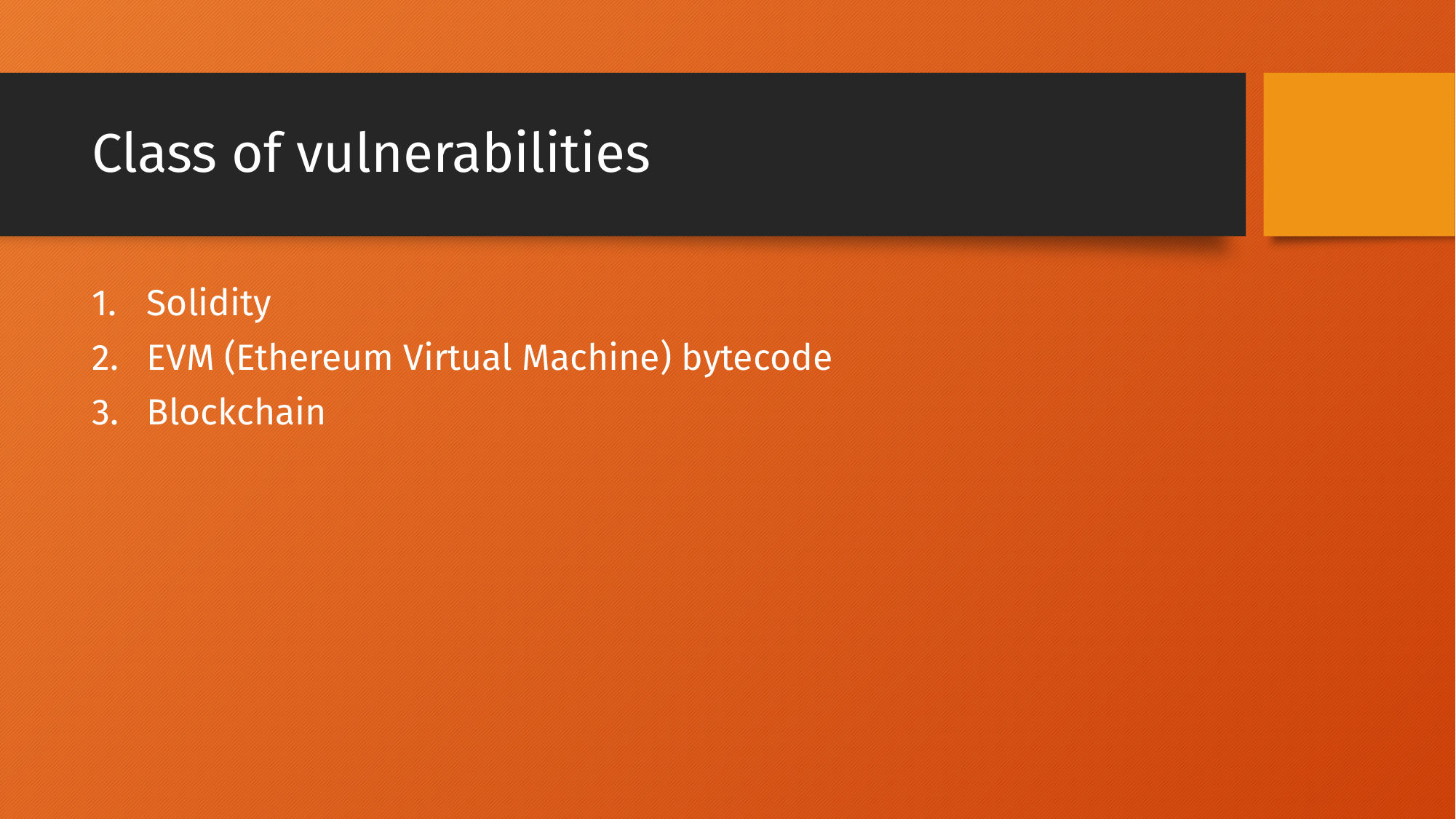

# Class of vulnerabilities
Solidity
EVM (Ethereum Virtual Machine) bytecode
Blockchain